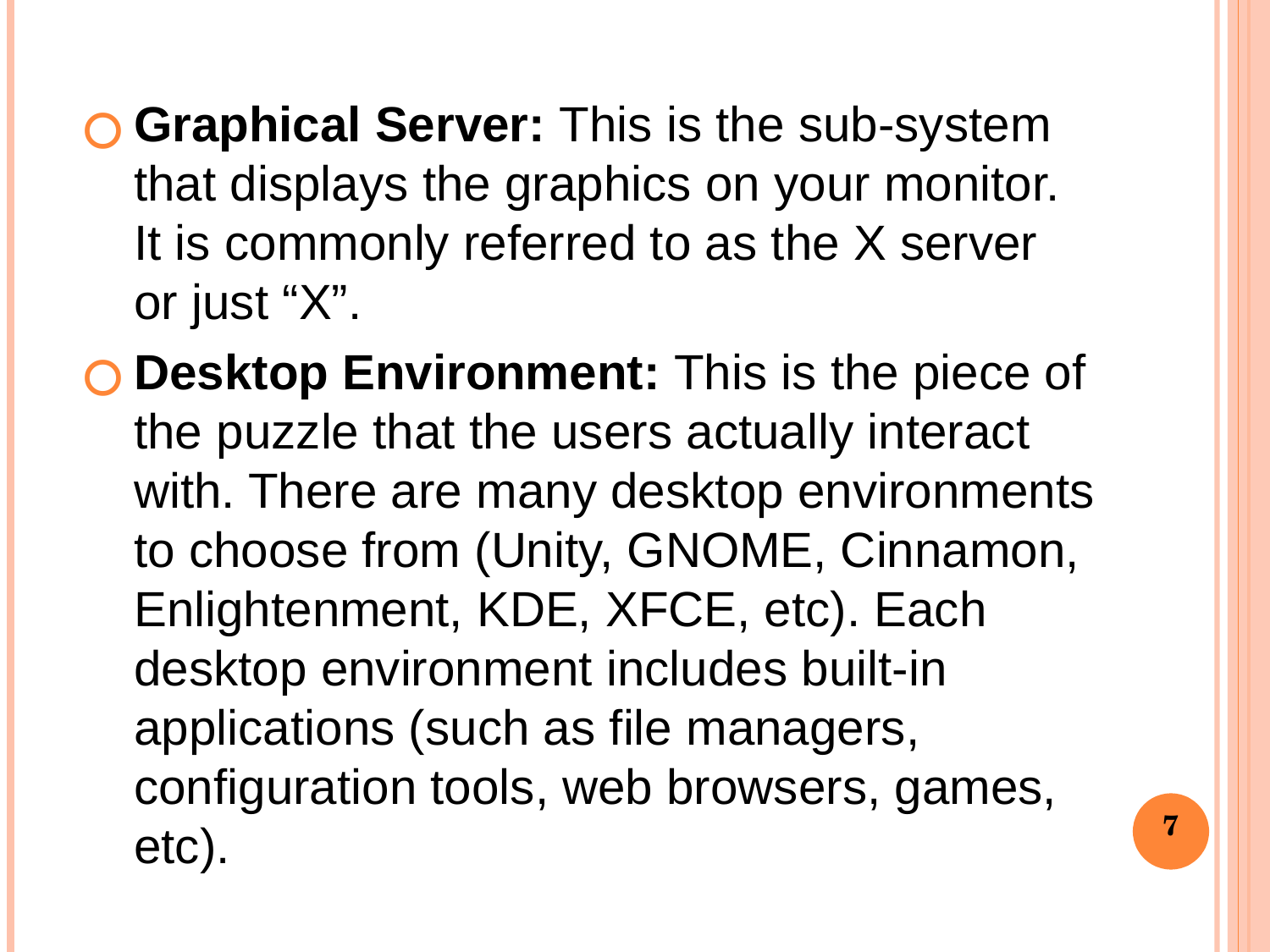

#
Graphical Server: This is the sub-system that displays the graphics on your monitor. It is commonly referred to as the X server or just “X”.
Desktop Environment: This is the piece of the puzzle that the users actually interact with. There are many desktop environments to choose from (Unity, GNOME, Cinnamon, Enlightenment, KDE, XFCE, etc). Each desktop environment includes built-in applications (such as file managers, configuration tools, web browsers, games, etc).
7